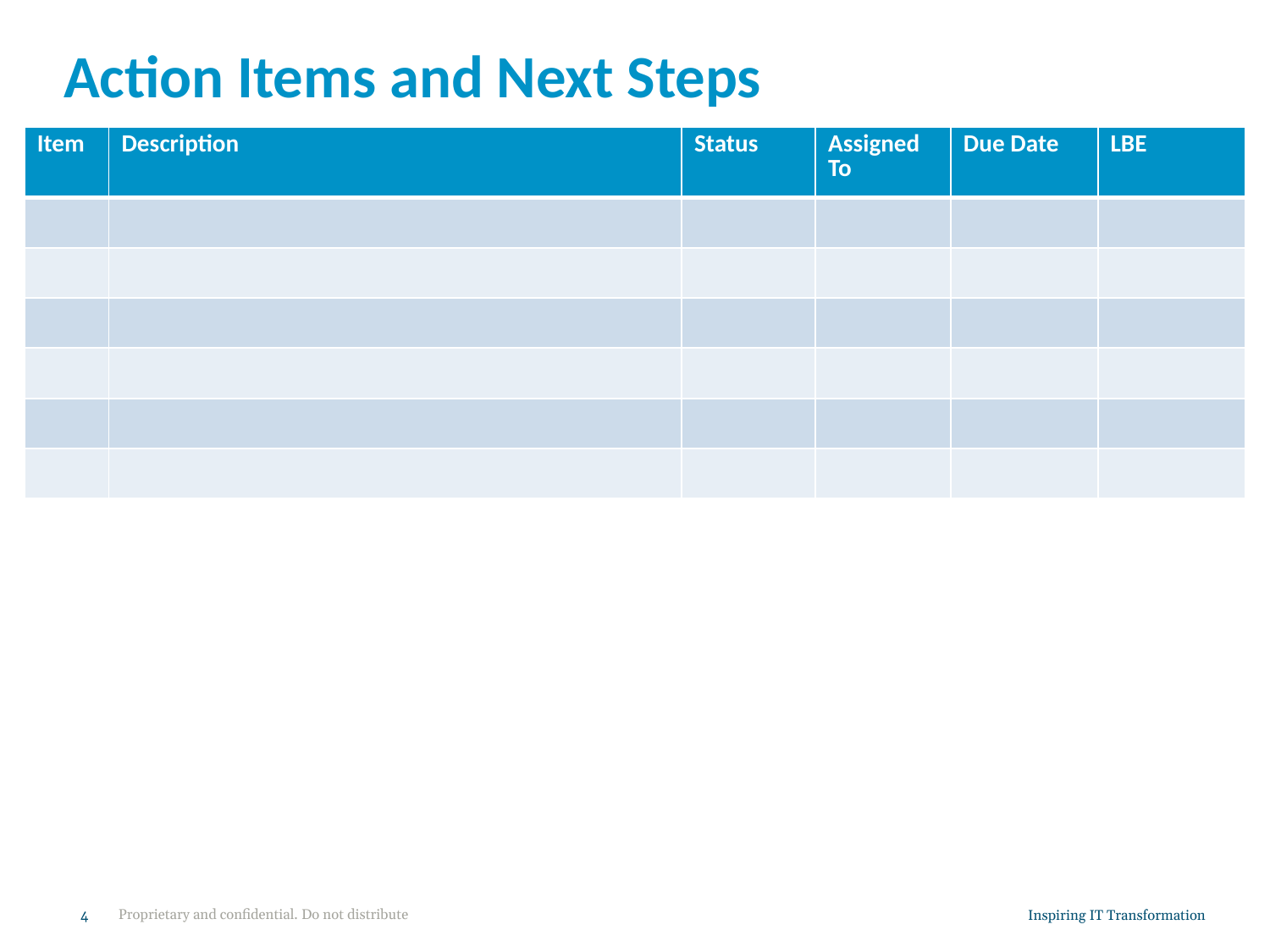

# Action Items and Next Steps
| Item | Description | Status | Assigned To | Due Date | LBE |
| --- | --- | --- | --- | --- | --- |
|  |  |  |  |  |  |
|  |  |  |  |  |  |
|  |  |  |  |  |  |
|  |  |  |  |  |  |
|  |  |  |  |  |  |
|  |  |  |  |  |  |